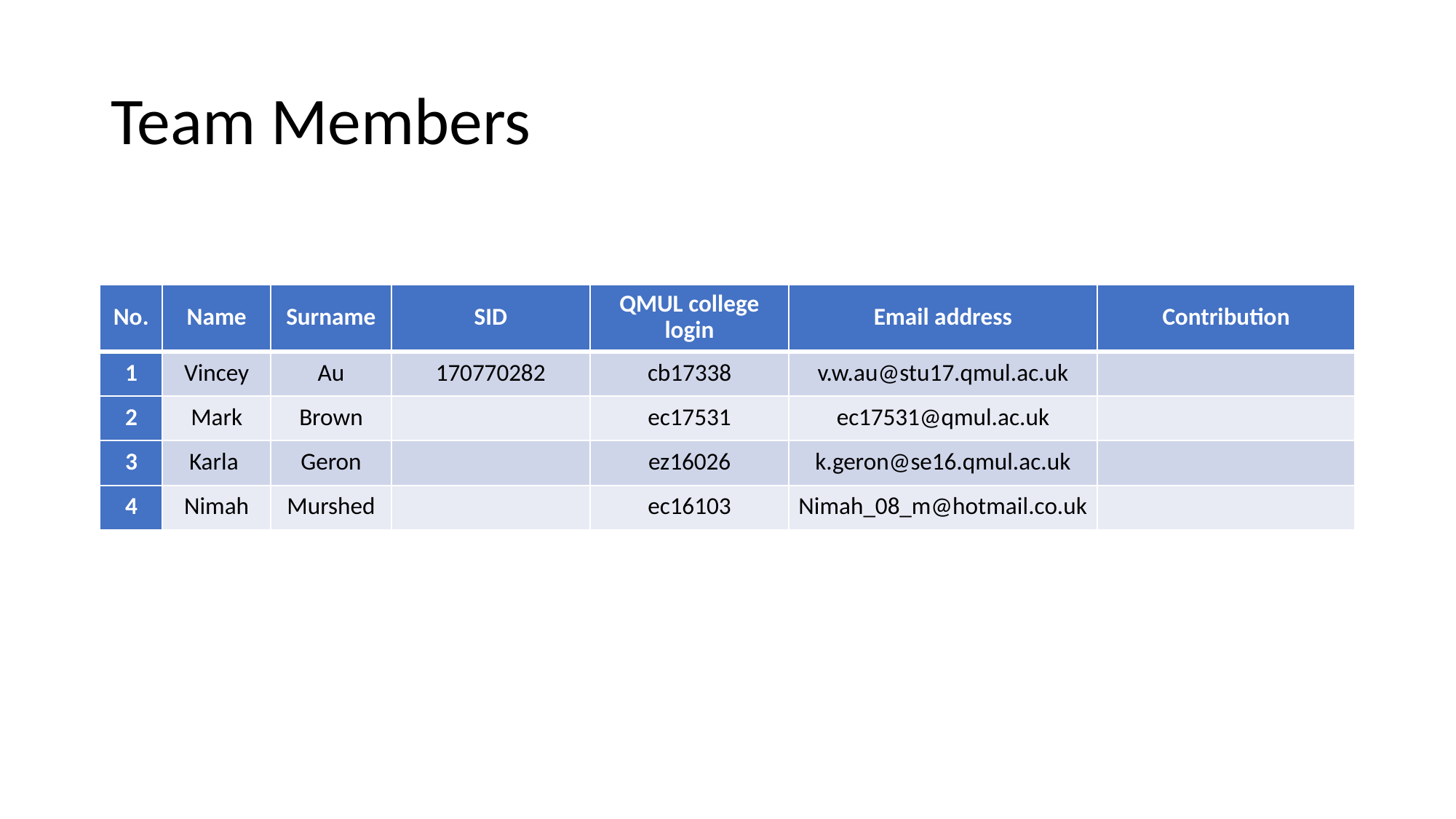

# Team Members
| No. | Name | Surname | SID | QMUL college login | Email address | Contribution |
| --- | --- | --- | --- | --- | --- | --- |
| 1 | Vincey | Au | 170770282 | cb17338 | v.w.au@stu17.qmul.ac.uk |  |
| 2 | Mark | Brown |  | ec17531 | ec17531@qmul.ac.uk |  |
| 3 | Karla | Geron |  | ez16026 | k.geron@se16.qmul.ac.uk |  |
| 4 | Nimah | Murshed |  | ec16103 | Nimah\_08\_m@hotmail.co.uk |  |